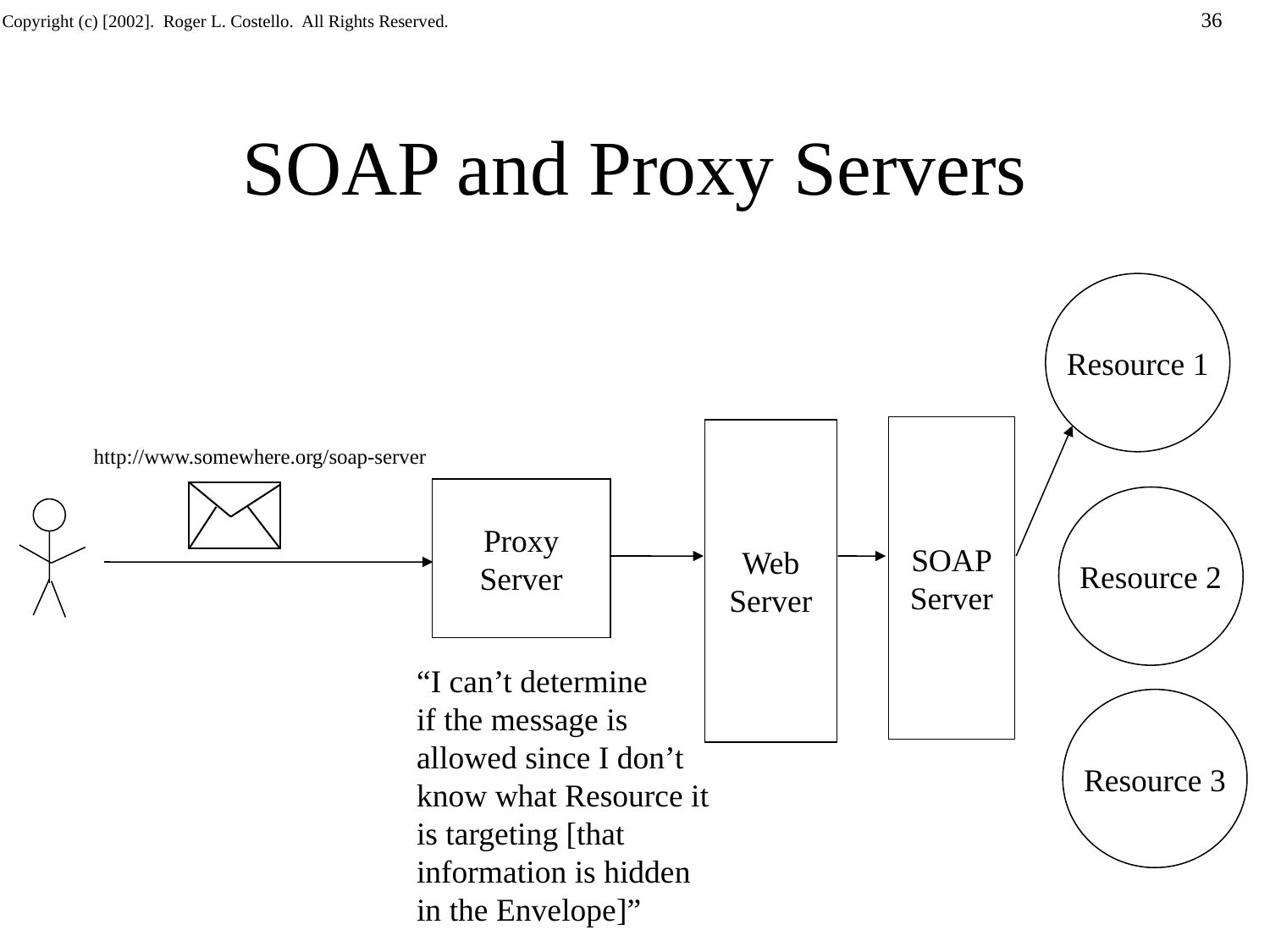

SOAP and Proxy Servers
Resource 1
SOAP
Server
Web
Server

http://www.somewhere.org/soap-server
Proxy
Server

Resource 2

“I can’t determine
if the message is
allowed since I don’t
know what Resource it
is targeting [that
information is hidden
in the Envelope]”
Resource 3